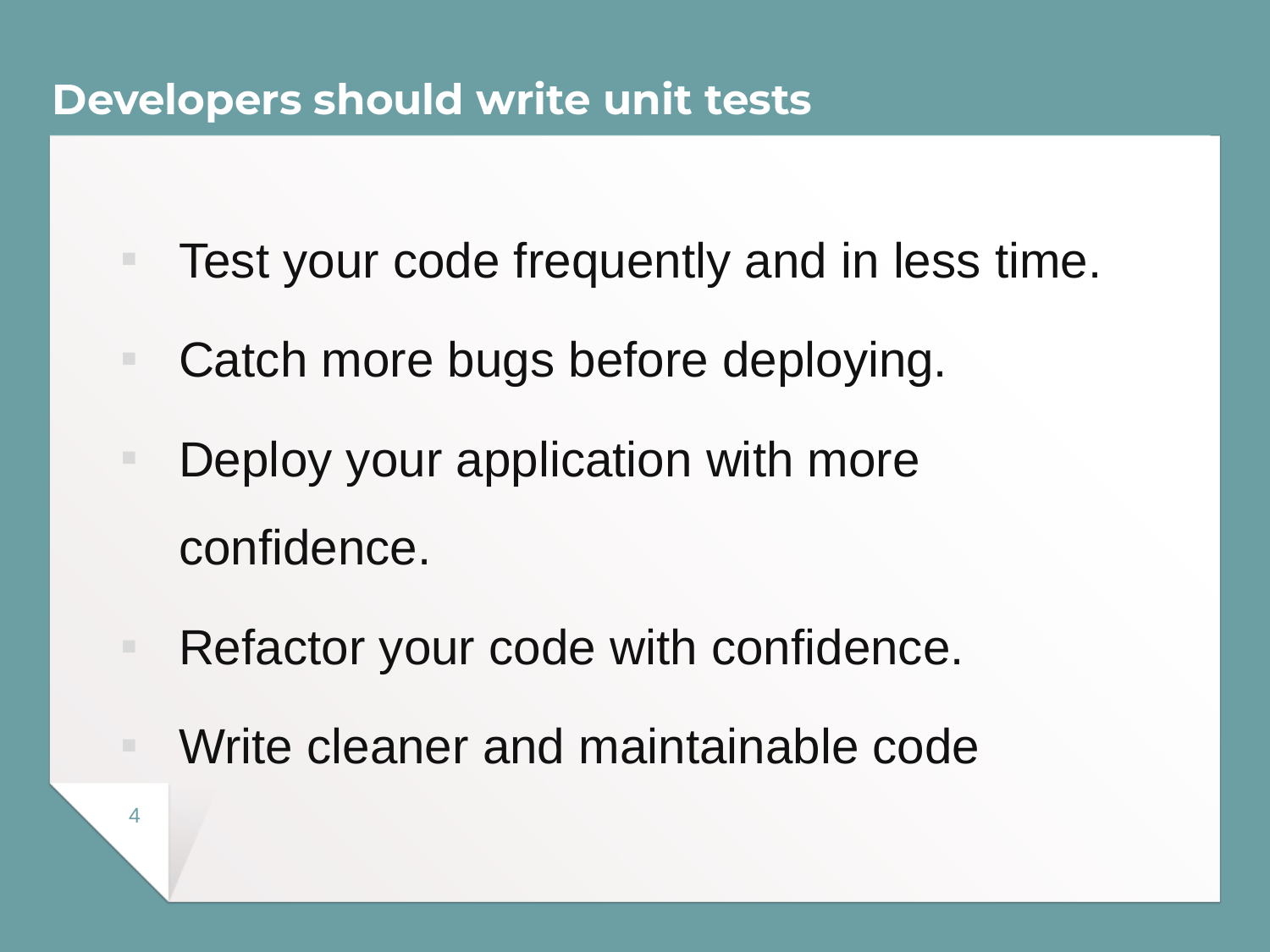

# Developers should write unit tests
Test your code frequently and in less time.
Catch more bugs before deploying.
Deploy your application with more confidence.
Refactor your code with confidence.
Write cleaner and maintainable code
4